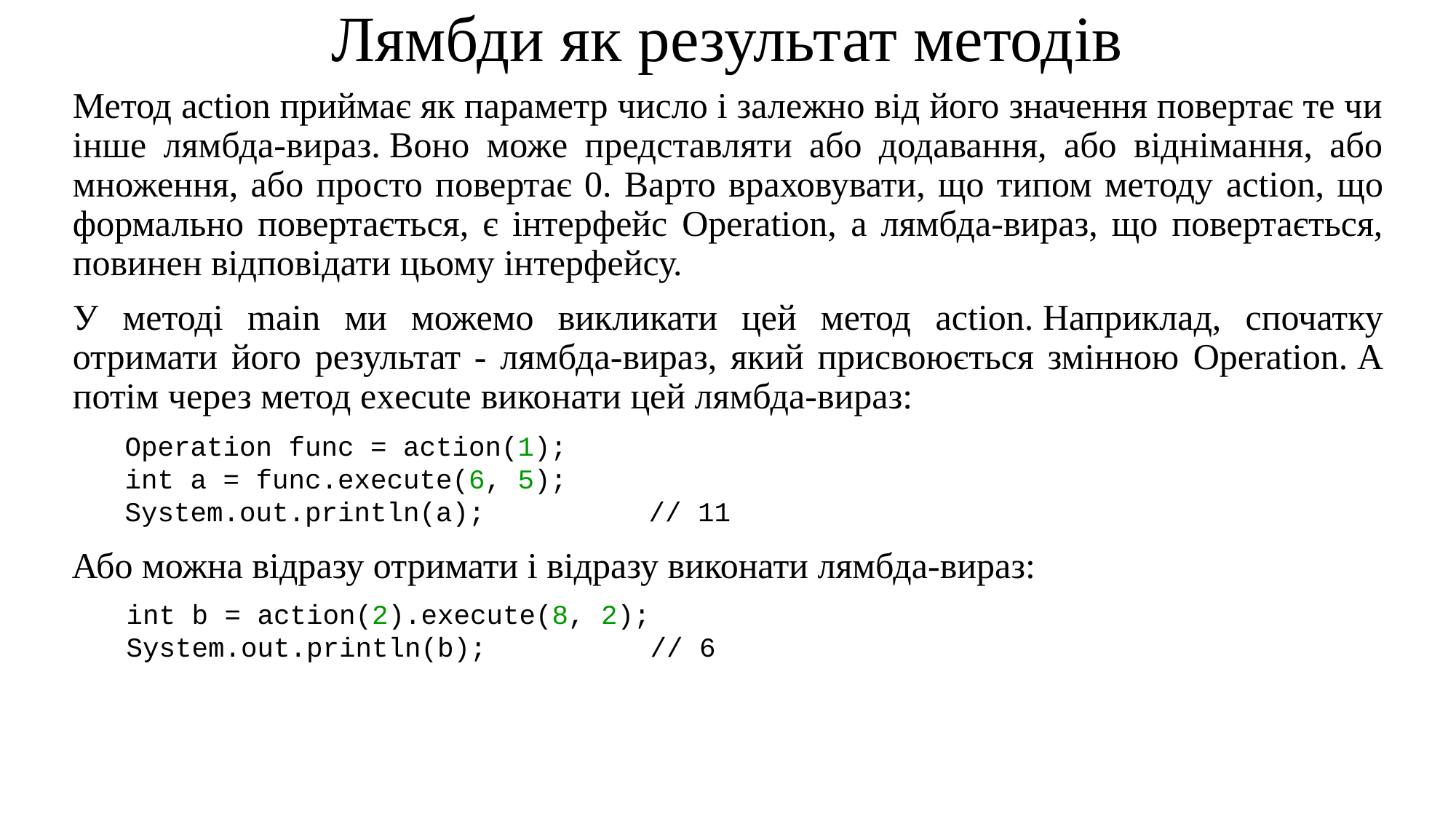

# Лямбди як результат методів
Метод action приймає як параметр число і залежно від його значення повертає те чи інше лямбда-вираз. Воно може представляти або додавання, або віднімання, або множення, або просто повертає 0. Варто враховувати, що типом методу action, що формально повертається, є інтерфейс Operation, а лямбда-вираз, що повертається, повинен відповідати цьому інтерфейсу.
У методі main ми можемо викликати цей метод action. Наприклад, спочатку отримати його результат - лямбда-вираз, який присвоюється змінною Operation. А потім через метод execute виконати цей лямбда-вираз:

Operation func = action(1);
int a = func.execute(6, 5);
System.out.println(a);          // 11
Або можна відразу отримати і відразу виконати лямбда-вираз:
int b = action(2).execute(8, 2);
System.out.println(b);          // 6